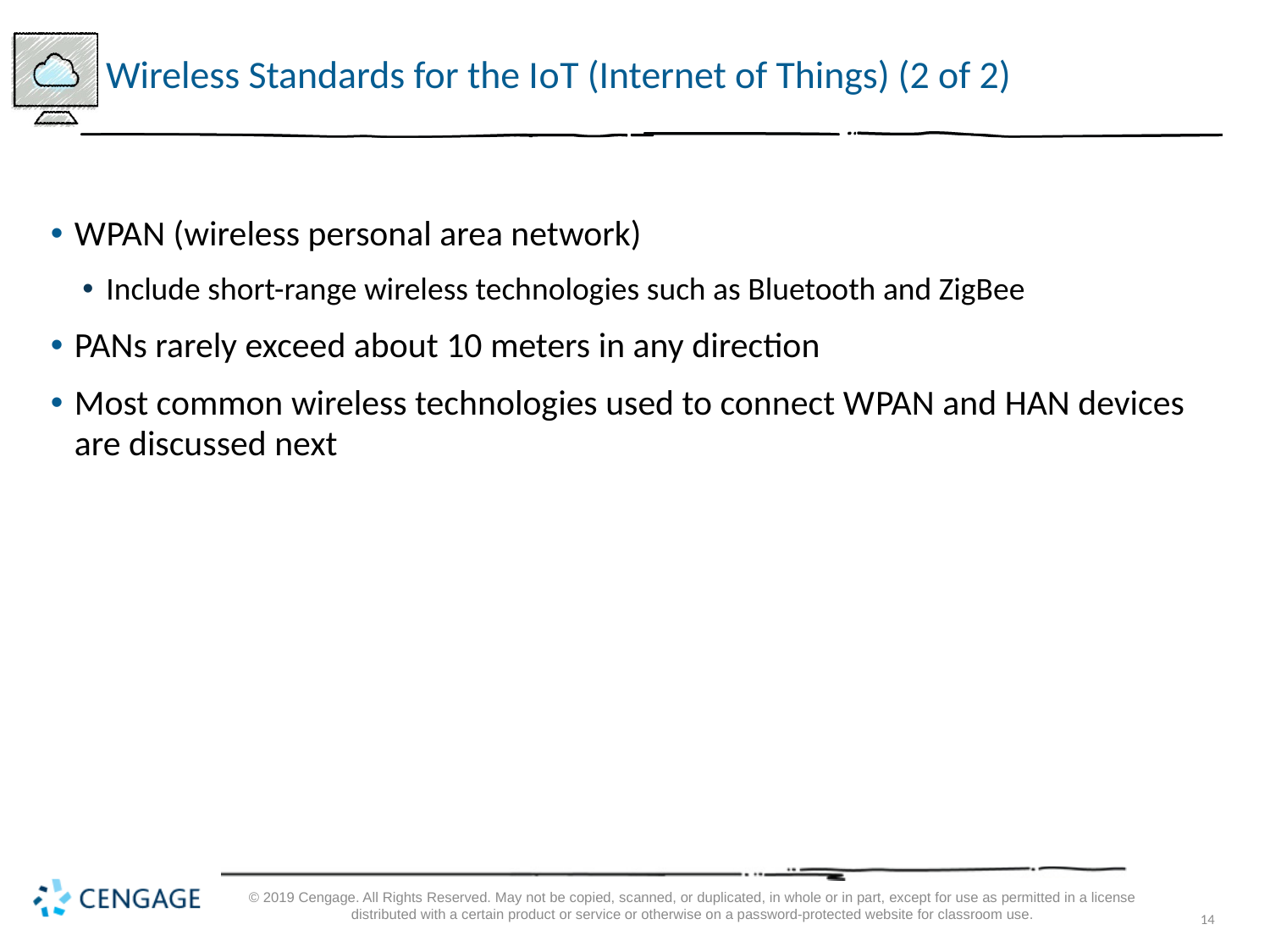

# Wireless Standards for the I o T (Internet of Things) (2 of 2)
W PAN (wireless personal area network)
Include short-range wireless technologies such as Bluetooth and ZigBee
PANs rarely exceed about 10 meters in any direction
Most common wireless technologies used to connect W PAN and HAN devices are discussed next
© 2019 Cengage. All Rights Reserved. May not be copied, scanned, or duplicated, in whole or in part, except for use as permitted in a license distributed with a certain product or service or otherwise on a password-protected website for classroom use.